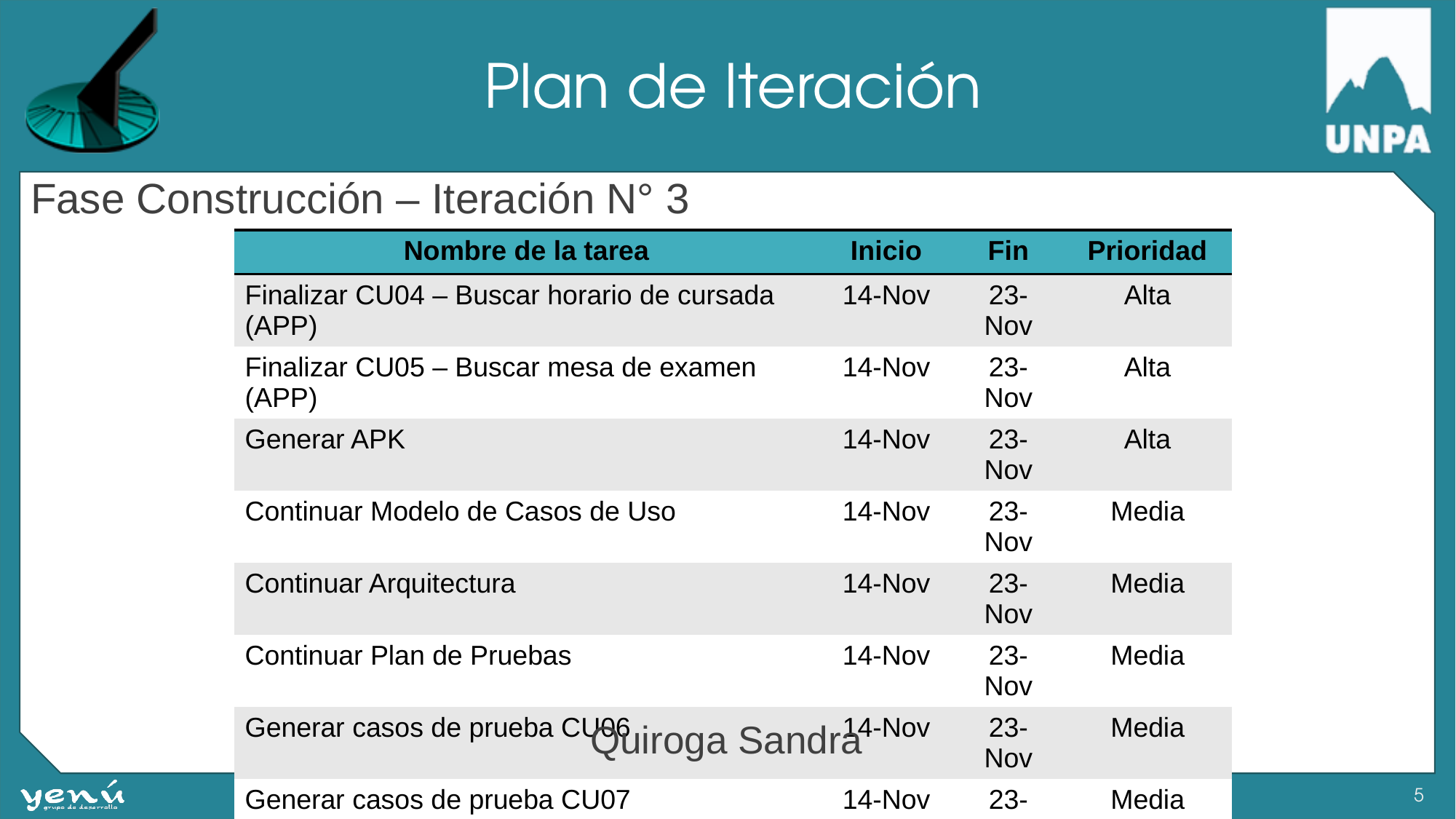

# Plan de Iteración
Fase Construcción – Iteración N° 3
| Nombre de la tarea | Inicio | Fin | Prioridad |
| --- | --- | --- | --- |
| Finalizar CU04 – Buscar horario de cursada (APP) | 14-Nov | 23-Nov | Alta |
| Finalizar CU05 – Buscar mesa de examen (APP) | 14-Nov | 23-Nov | Alta |
| Generar APK | 14-Nov | 23-Nov | Alta |
| Continuar Modelo de Casos de Uso | 14-Nov | 23-Nov | Media |
| Continuar Arquitectura | 14-Nov | 23-Nov | Media |
| Continuar Plan de Pruebas | 14-Nov | 23-Nov | Media |
| Generar casos de prueba CU06 | 14-Nov | 23-Nov | Media |
| Generar casos de prueba CU07 | 14-Nov | 23-Nov | Media |
| Generar casos de prueba CU08 | 14-Nov | 23-Nov | Media |
| Generar casos de prueba CU09 | 14-Nov | 23-Nov | Baja |
Quiroga Sandra
5
OYARZO Mariela – QUIROGA Sandra – MÁRQUEZ Emanuel